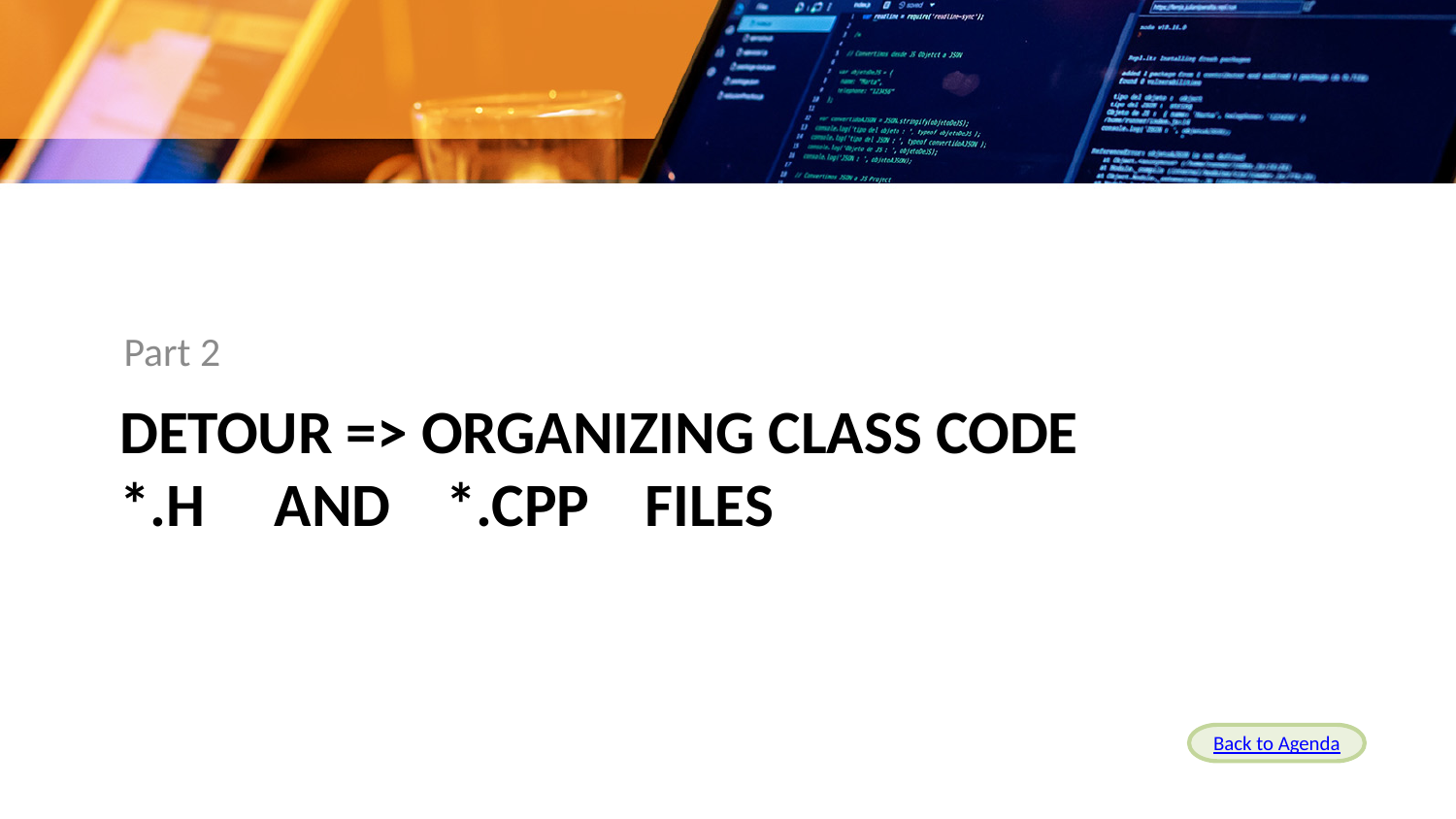

Part 2
# Detour => Organizing Class Code *.h     and    *.cpp    files
Back to Agenda